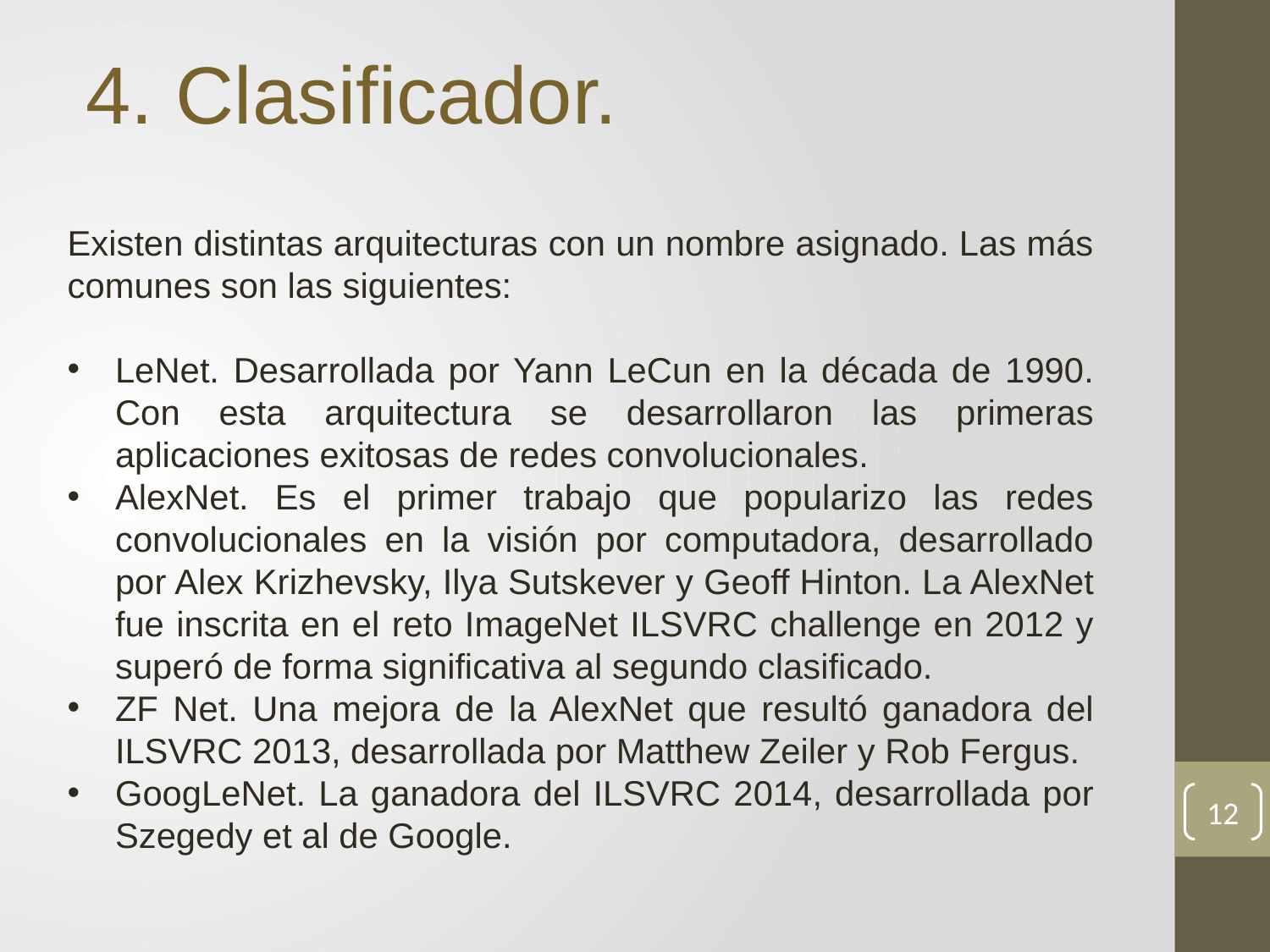

4. Clasificador.
Existen distintas arquitecturas con un nombre asignado. Las más comunes son las siguientes:

LeNet. Desarrollada por Yann LeCun en la década de 1990. Con esta arquitectura se desarrollaron las primeras aplicaciones exitosas de redes convolucionales.
AlexNet. Es el primer trabajo que popularizo las redes convolucionales en la visión por computadora, desarrollado por Alex Krizhevsky, Ilya Sutskever y Geoff Hinton. La AlexNet fue inscrita en el reto ImageNet ILSVRC challenge en 2012 y superó de forma significativa al segundo clasificado.
ZF Net. Una mejora de la AlexNet que resultó ganadora del ILSVRC 2013, desarrollada por Matthew Zeiler y Rob Fergus.
GoogLeNet. La ganadora del ILSVRC 2014, desarrollada por Szegedy et al de Google.

12